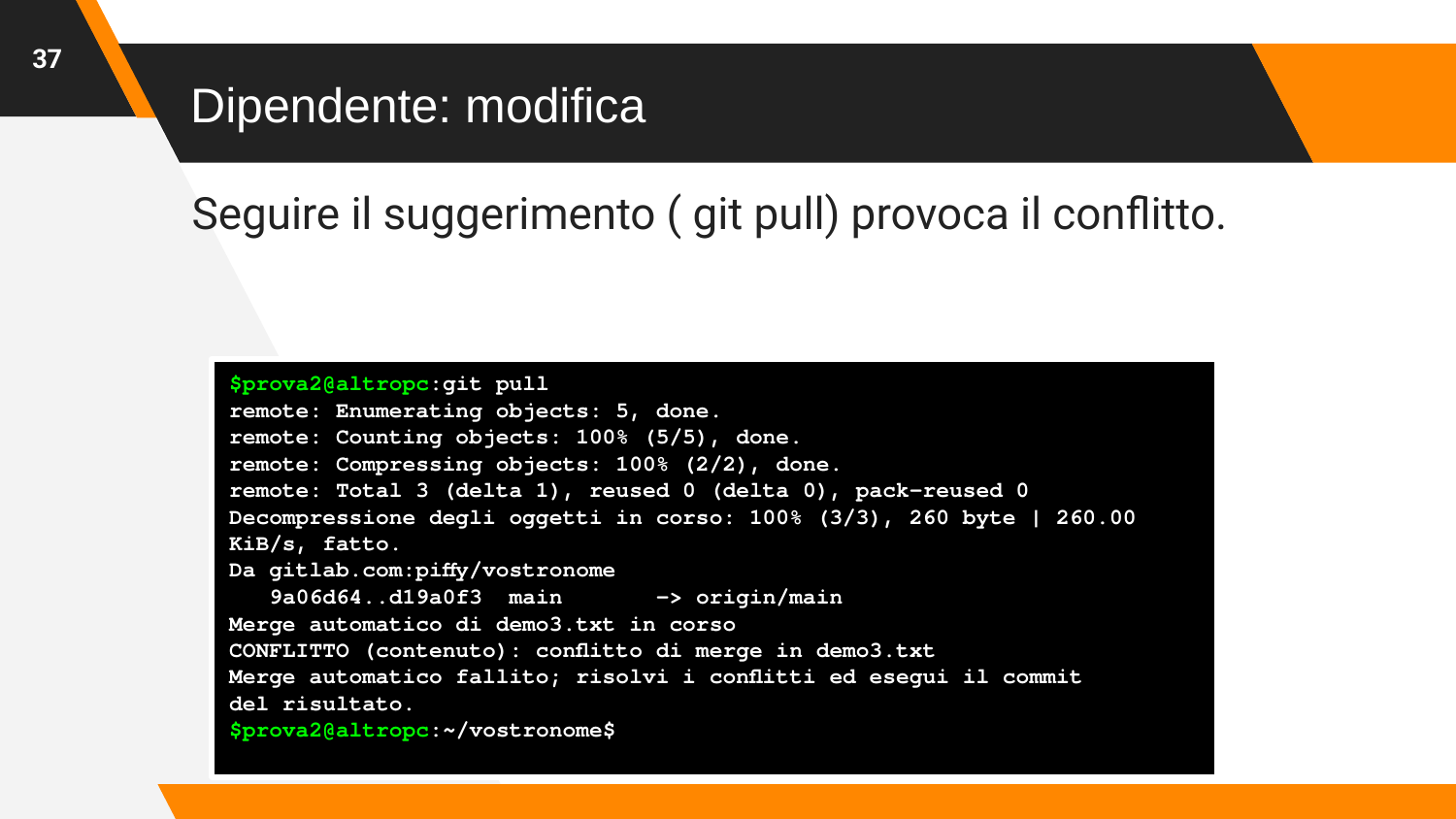

37
# Dipendente: modifica
Seguire il suggerimento ( git pull) provoca il conflitto.

$prova2@altropc:git pull
remote: Enumerating objects: 5, done.
remote: Counting objects: 100% (5/5), done.
remote: Compressing objects: 100% (2/2), done.
remote: Total 3 (delta 1), reused 0 (delta 0), pack-reused 0
Decompressione degli oggetti in corso: 100% (3/3), 260 byte | 260.00 KiB/s, fatto.
Da gitlab.com:piffy/vostronome
   9a06d64..d19a0f3  main       -> origin/main
Merge automatico di demo3.txt in corso
CONFLITTO (contenuto): conflitto di merge in demo3.txt
Merge automatico fallito; risolvi i conflitti ed esegui il commit
del risultato.
$prova2@altropc:~/vostronome$